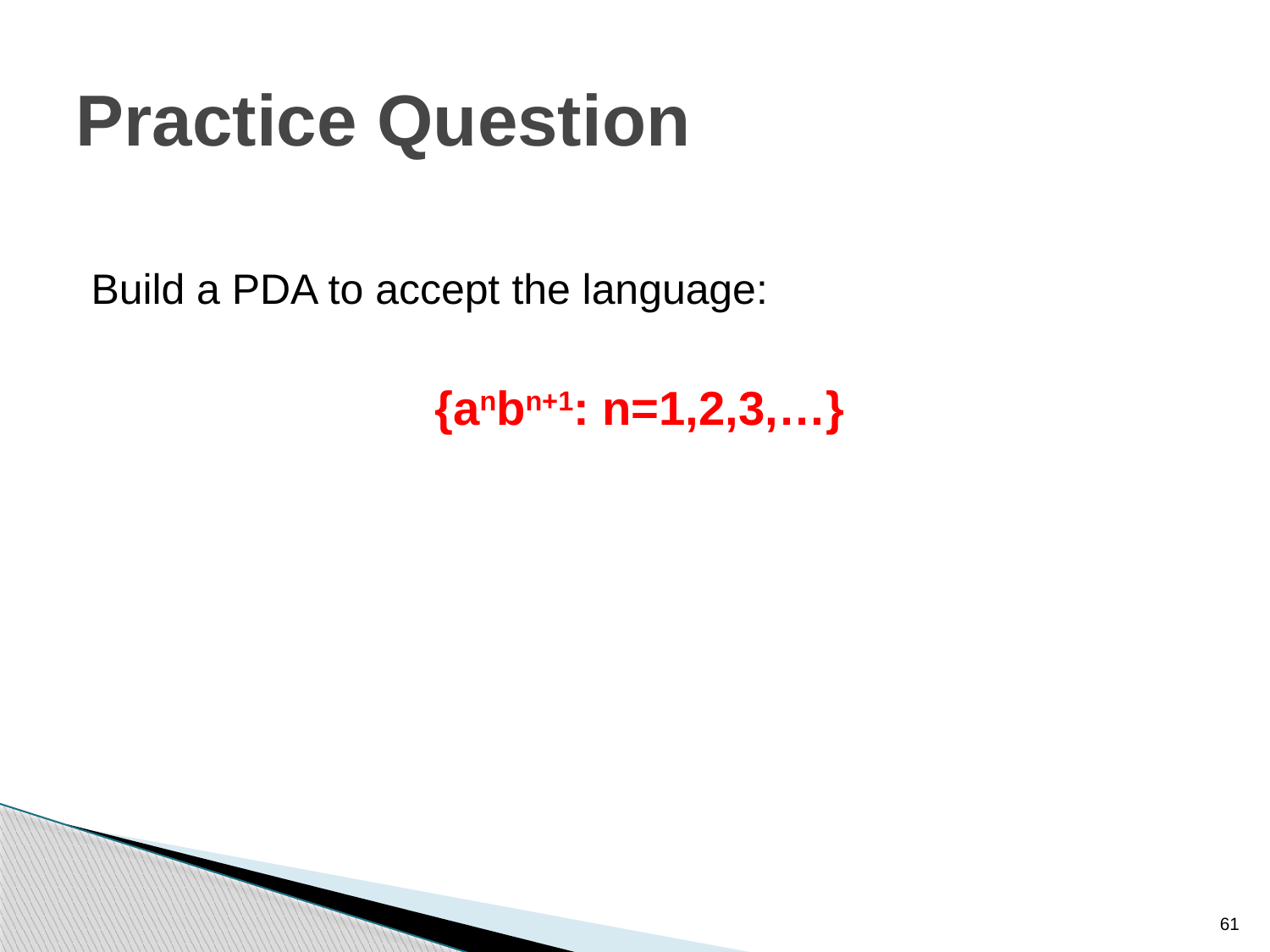

# Practice Question
Build a PDA to accept the language:

{anbn+1: n=1,2,3,…}
61